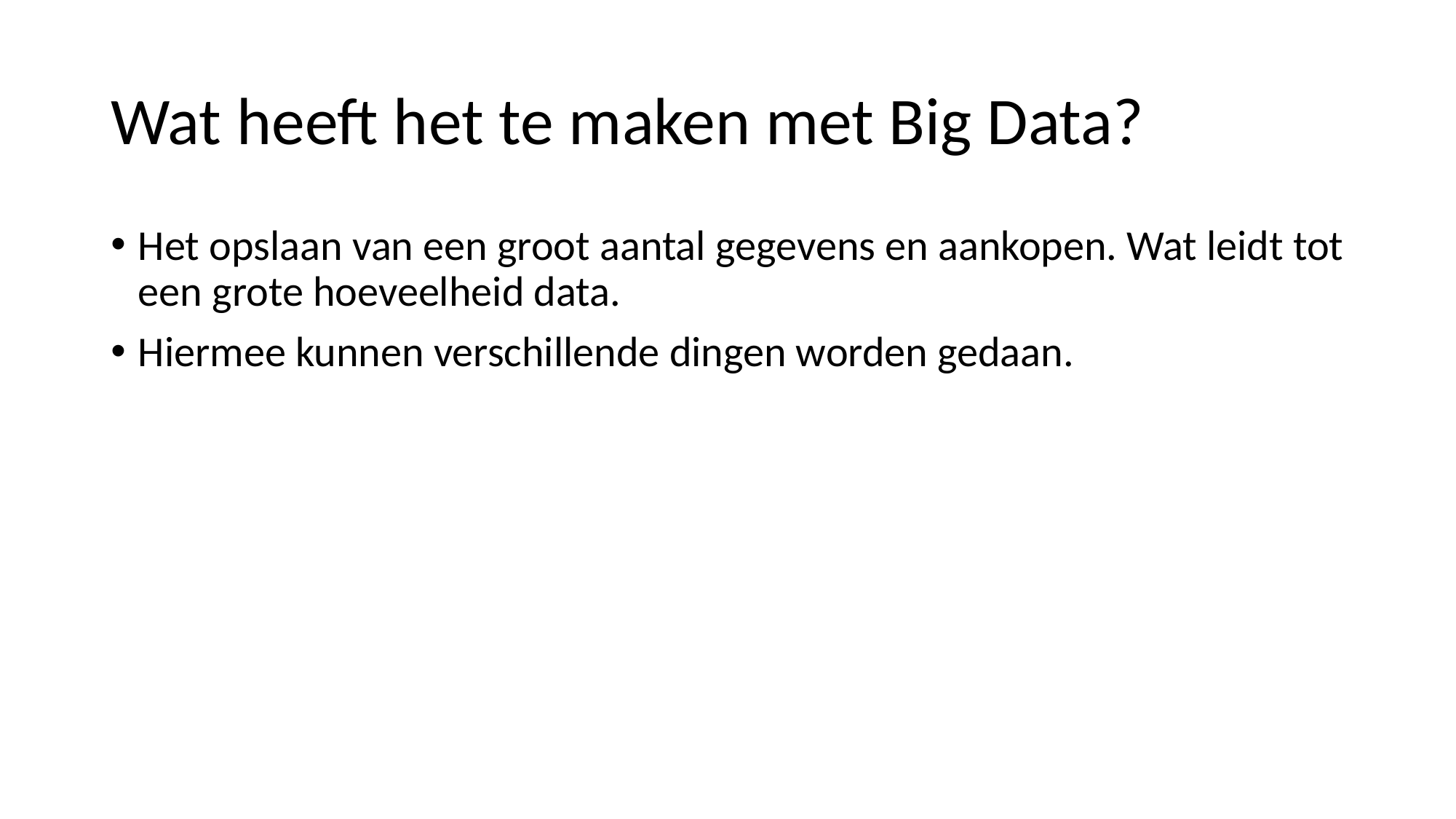

# Wat heeft het te maken met Big Data?
Het opslaan van een groot aantal gegevens en aankopen. Wat leidt tot een grote hoeveelheid data.
Hiermee kunnen verschillende dingen worden gedaan.